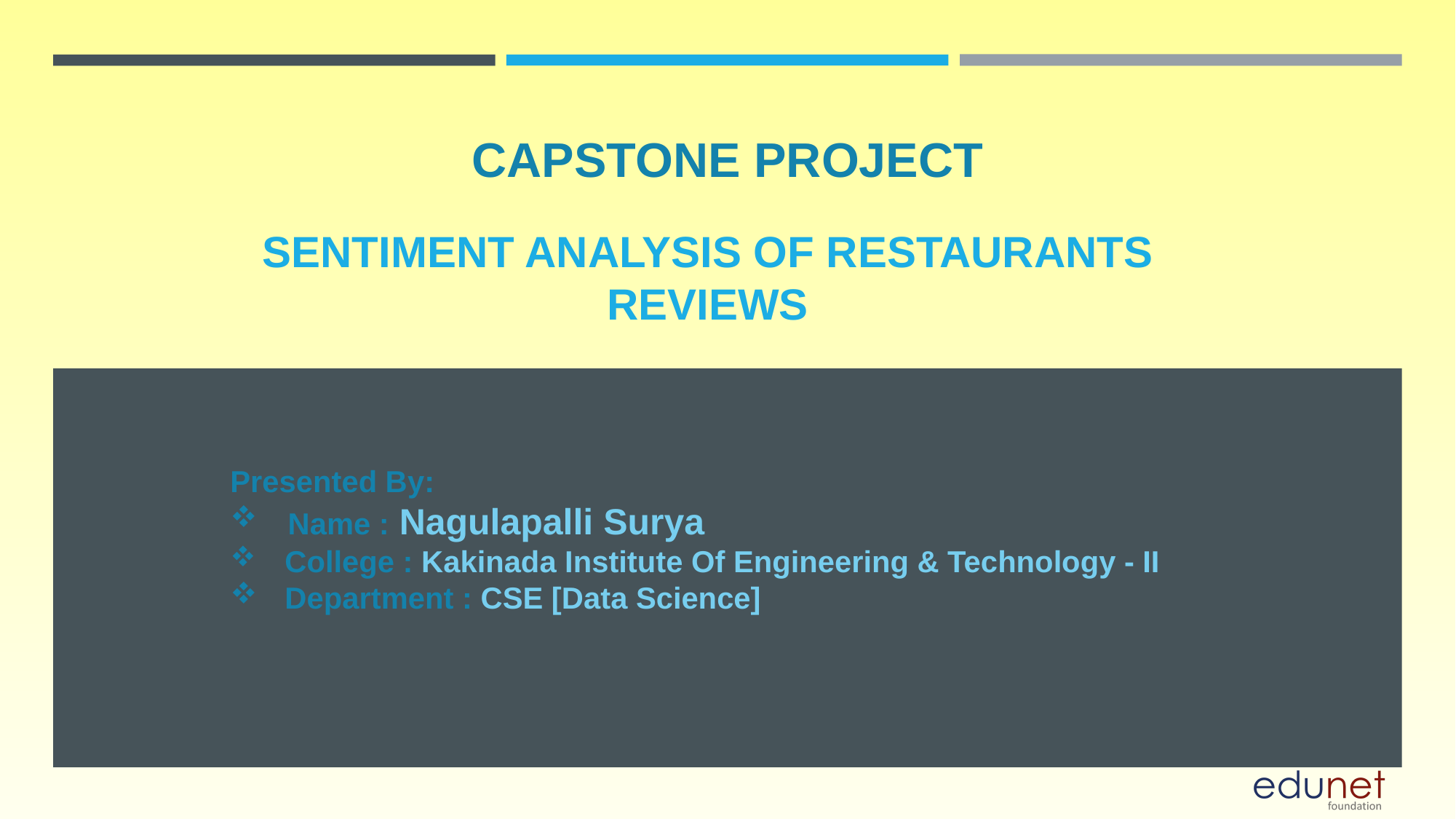

CAPSTONE PROJECT
# SENTIMENT ANALYSIS of RESTAURANTS REVIEWS
Presented By:
  Name : Nagulapalli Surya
College : Kakinada Institute Of Engineering & Technology - II
Department : CSE [Data Science]